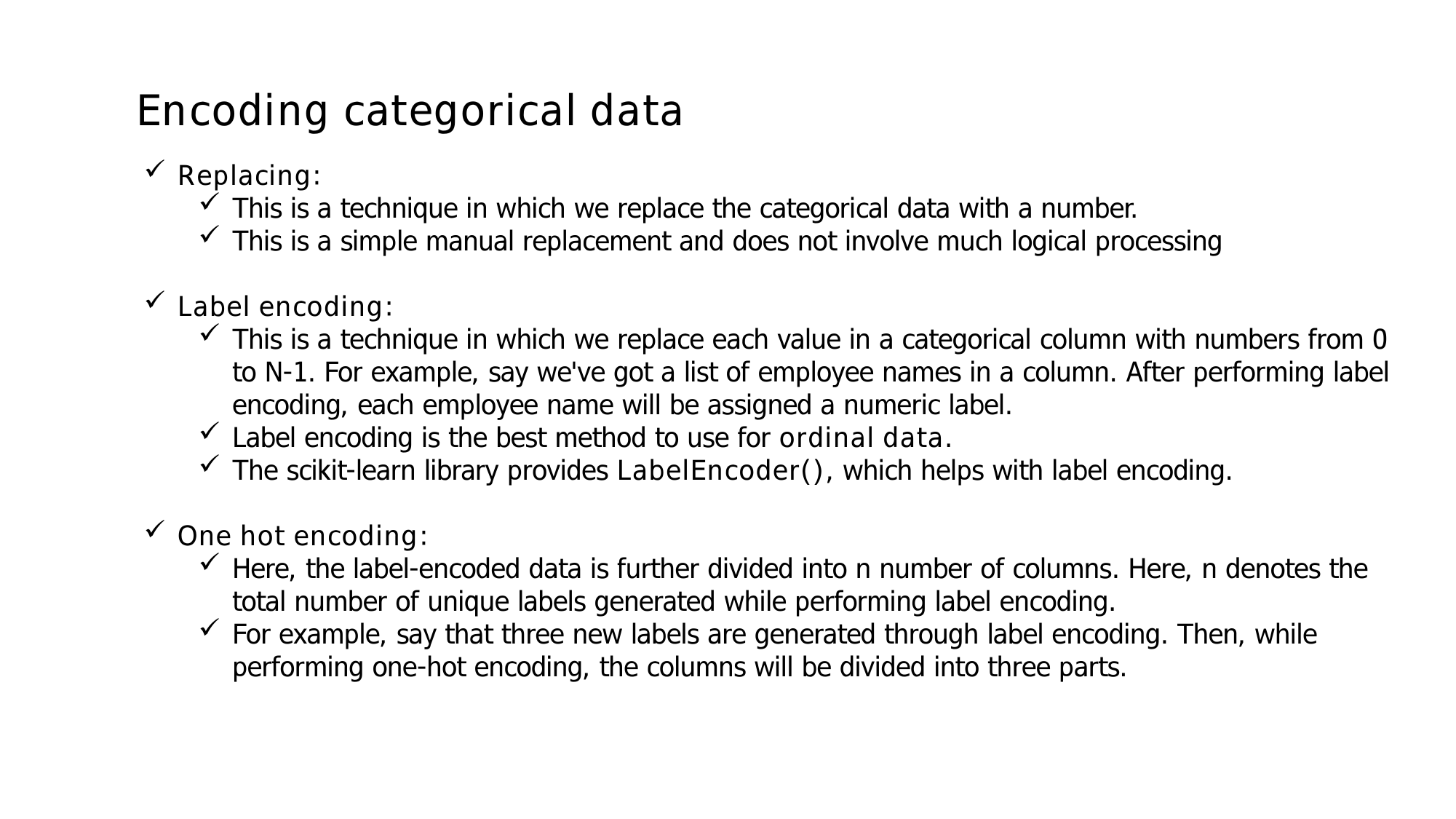

Encoding categorical data
Replacing:
This is a technique in which we replace the categorical data with a number.
This is a simple manual replacement and does not involve much logical processing

Label encoding:
This is a technique in which we replace each value in a categorical column with numbers from 0 to N-1. For example, say we've got a list of employee names in a column. After performing label encoding, each employee name will be assigned a numeric label.
Label encoding is the best method to use for ordinal data.
The scikit-learn library provides LabelEncoder(), which helps with label encoding.

One hot encoding:
Here, the label-encoded data is further divided into n number of columns. Here, n denotes the total number of unique labels generated while performing label encoding.
For example, say that three new labels are generated through label encoding. Then, while performing one-hot encoding, the columns will be divided into three parts.